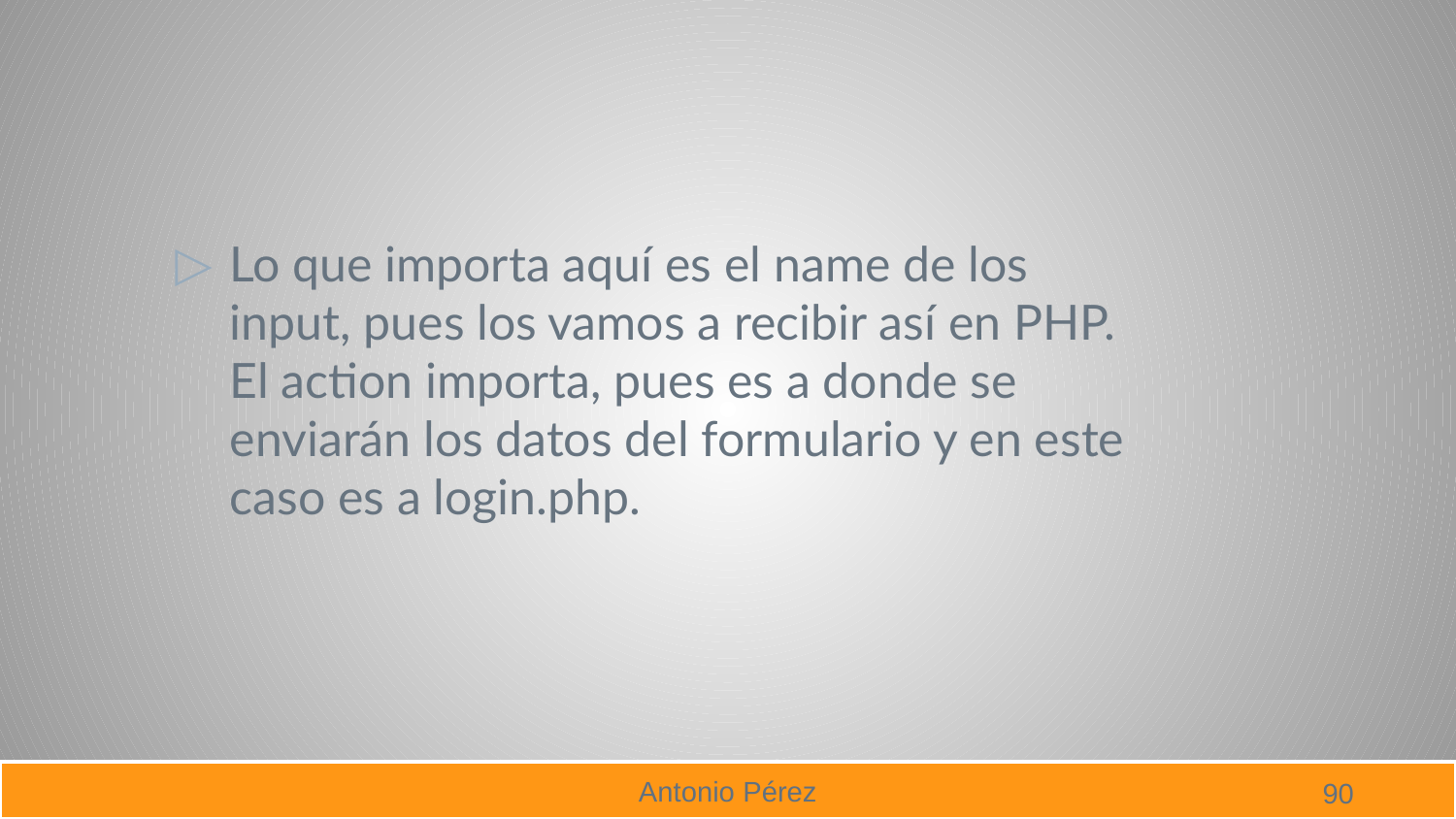

#
Lo que importa aquí es el name de los input, pues los vamos a recibir así en PHP. El action importa, pues es a donde se enviarán los datos del formulario y en este caso es a login.php.
90